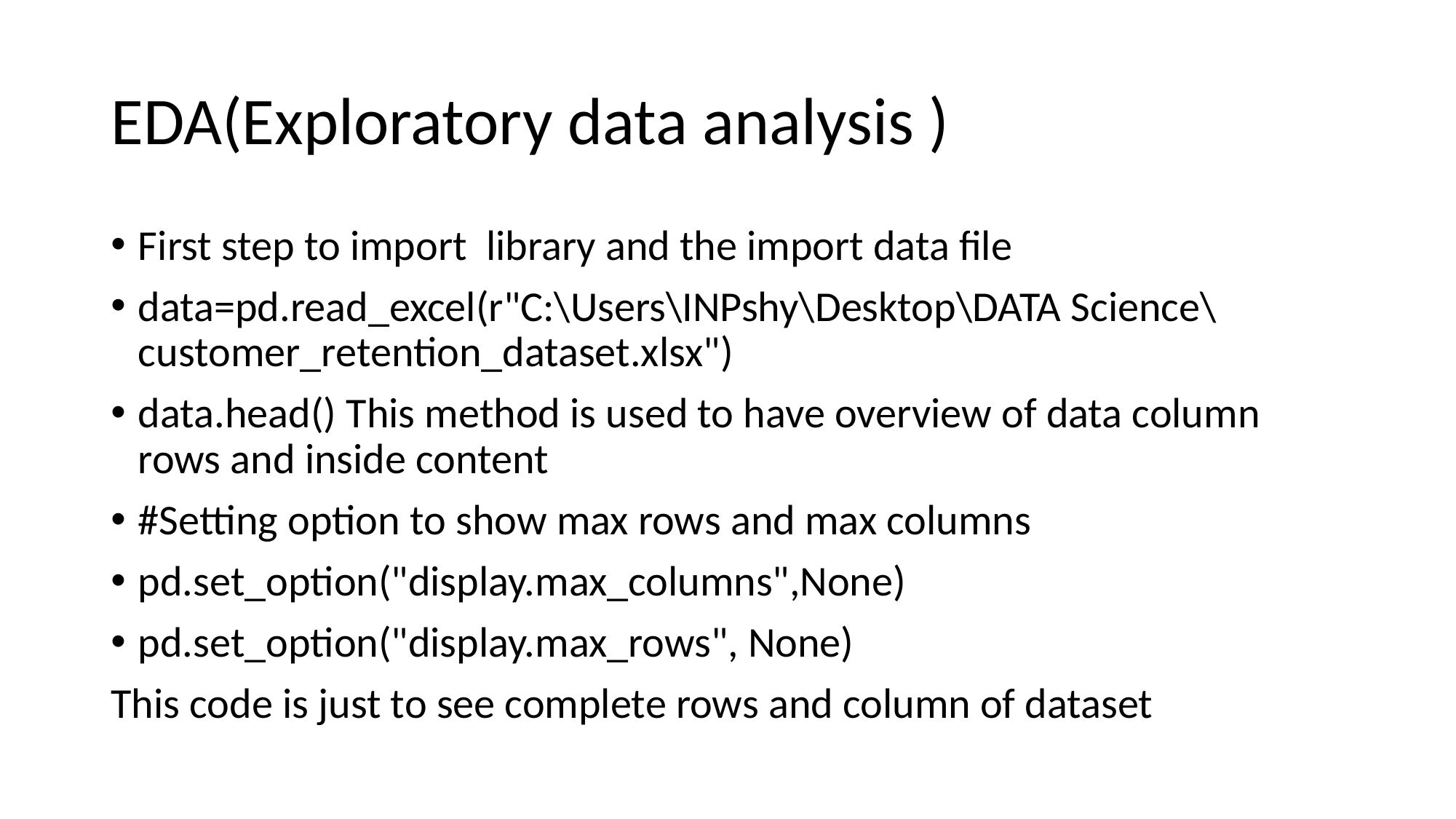

# EDA(Exploratory data analysis )
First step to import  library and the import data file
data=pd.read_excel(r"C:\Users\INPshy\Desktop\DATA Science\customer_retention_dataset.xlsx")
data.head() This method is used to have overview of data column rows and inside content
#Setting option to show max rows and max columns
pd.set_option("display.max_columns",None)
pd.set_option("display.max_rows", None)
This code is just to see complete rows and column of dataset